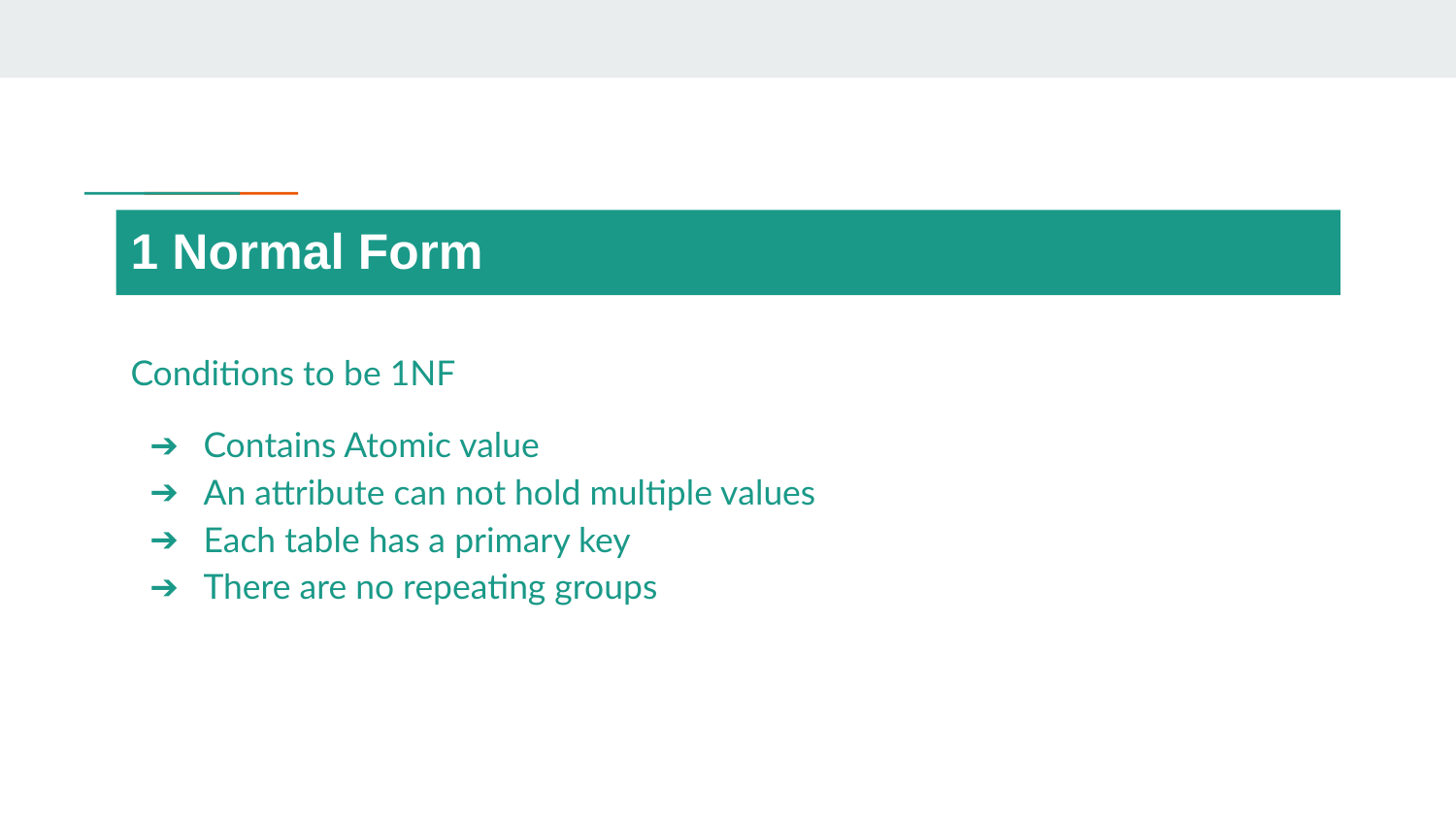

# 1 Normal Form
Conditions to be 1NF
Contains Atomic value
An attribute can not hold multiple values
Each table has a primary key
There are no repeating groups